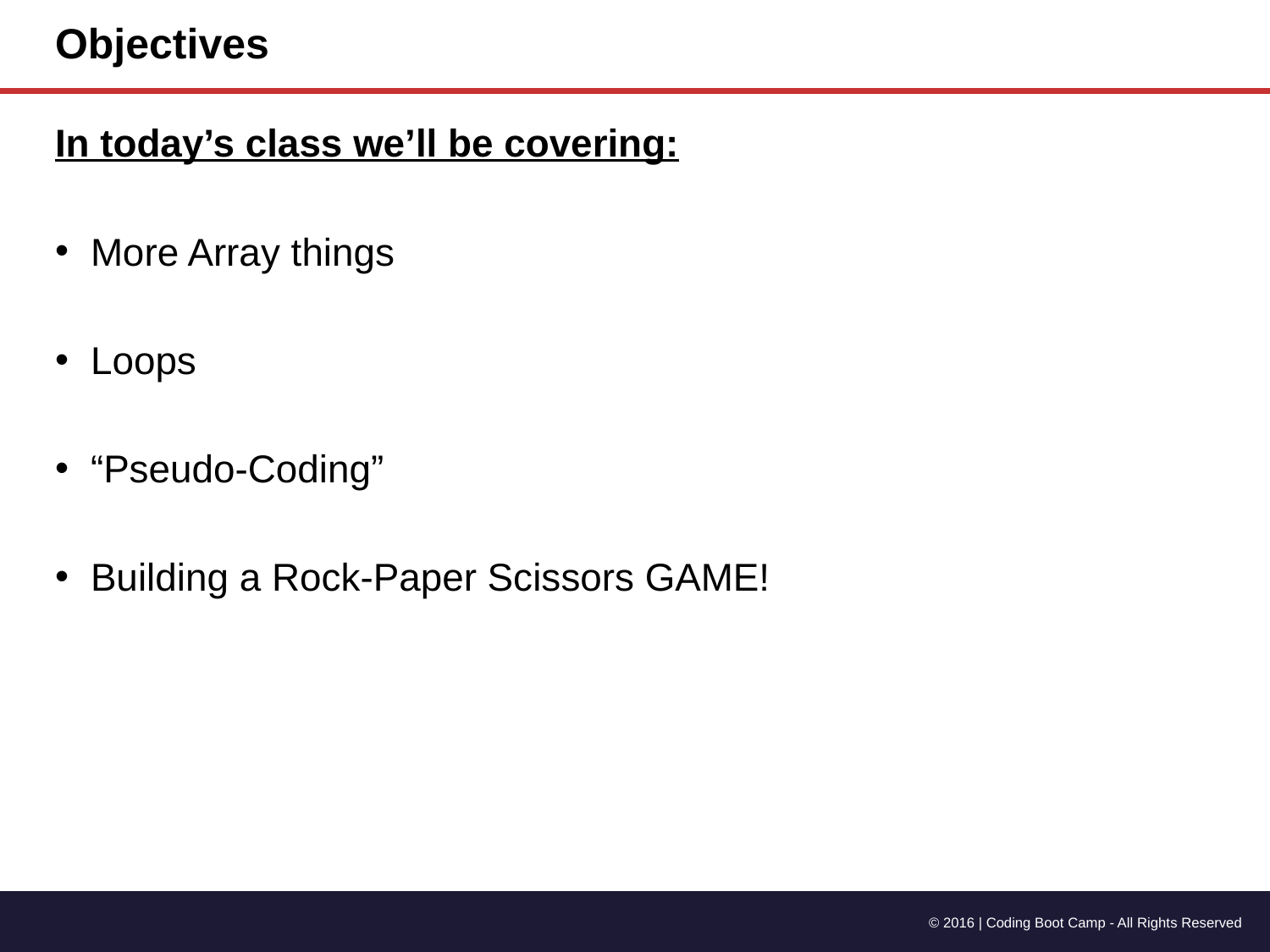

# Objectives
In today’s class we’ll be covering:

More Array things

Loops

“Pseudo-Coding”

Building a Rock-Paper Scissors GAME!